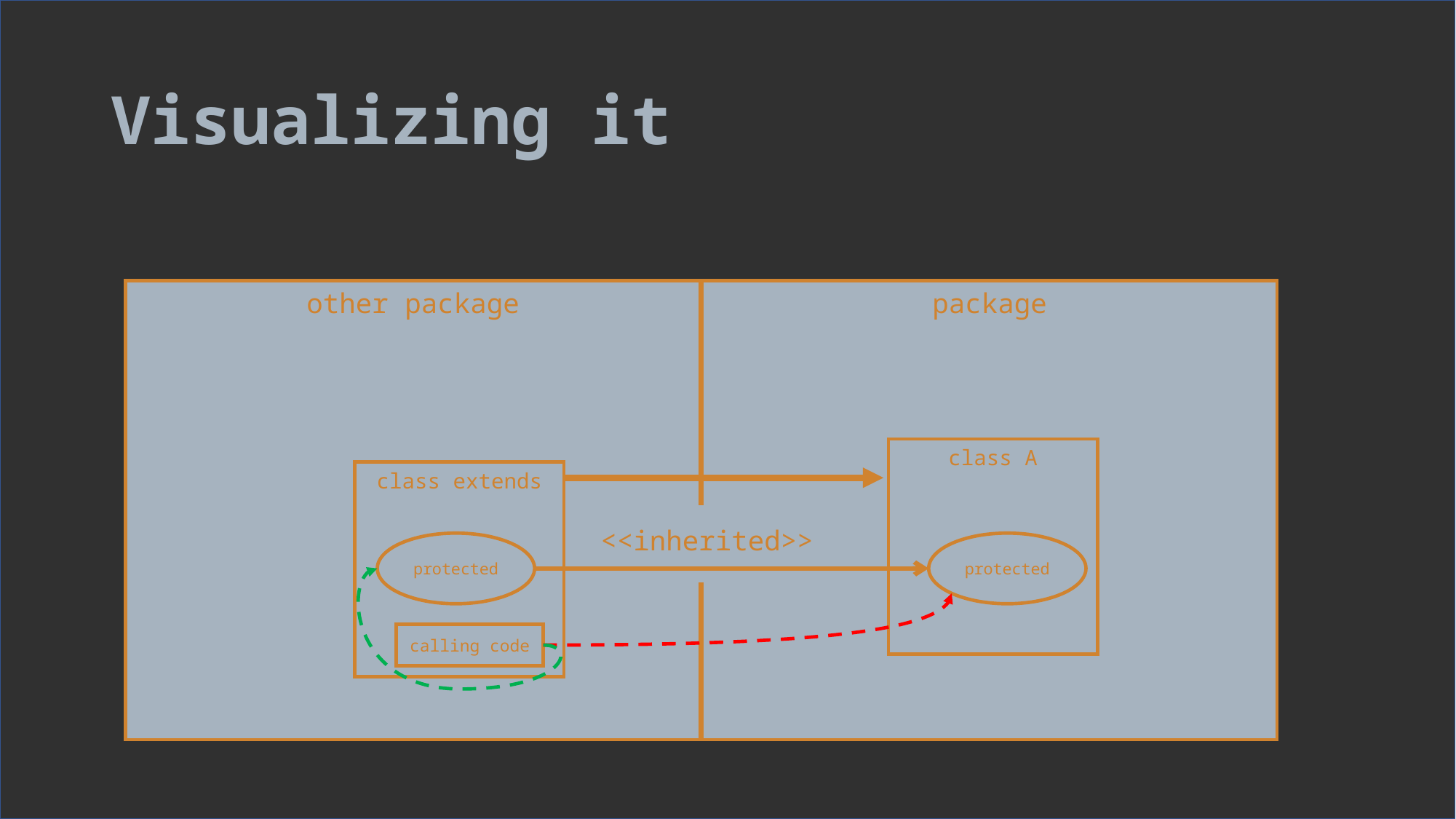

# Visualizing it
other package
package
class A
class extends

<<inherited>>
protected
protected
calling code